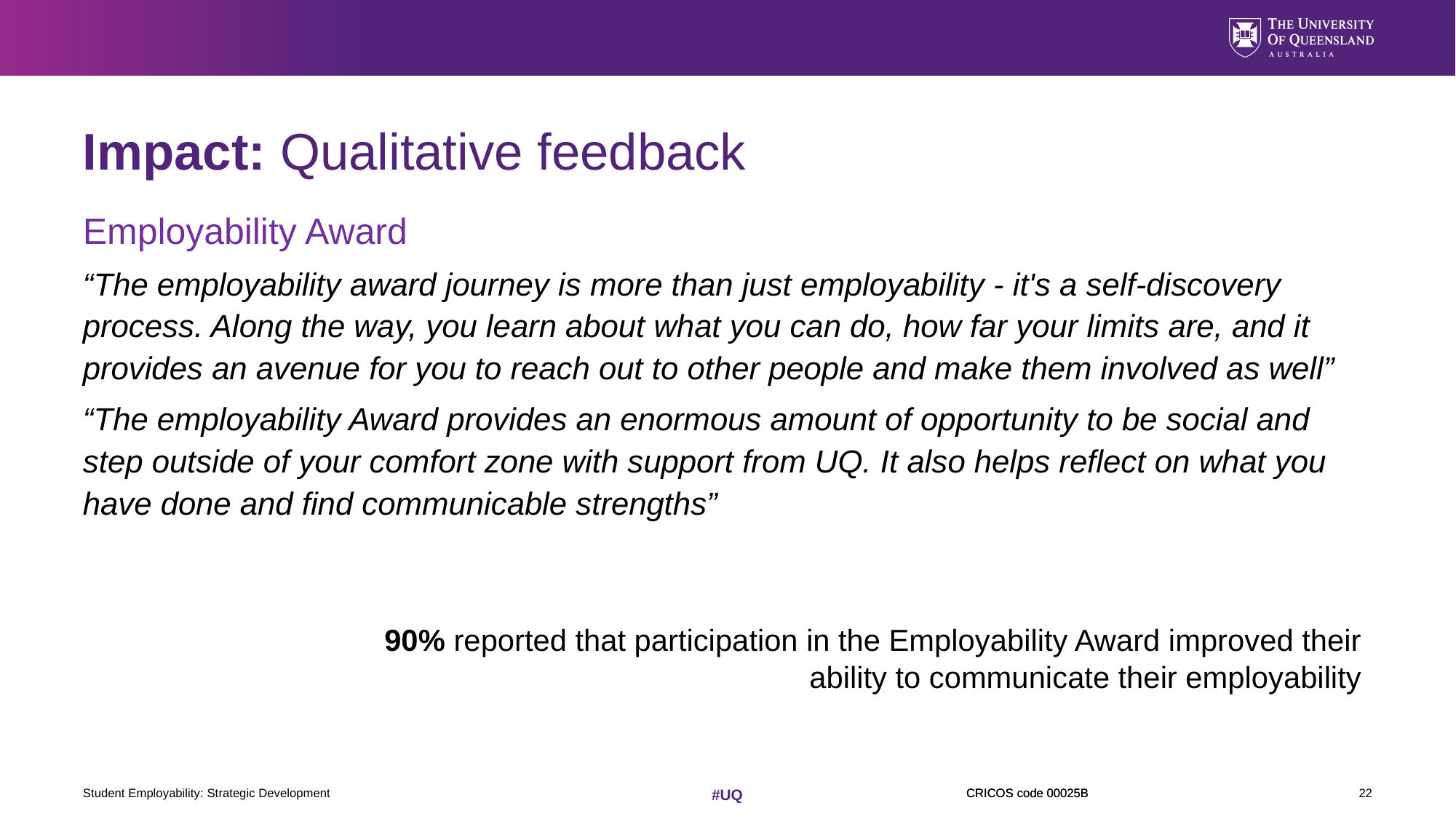

# Impact: Qualitative feedback
Employability Award
“The employability award journey is more than just employability - it's a self-discovery process. Along the way, you learn about what you can do, how far your limits are, and it provides an avenue for you to reach out to other people and make them involved as well”
“The employability Award provides an enormous amount of opportunity to be social and step outside of your comfort zone with support from UQ. It also helps reflect on what you have done and find communicable strengths”

90% reported that participation in the Employability Award improved their ability to communicate their employability
Student Employability: Strategic Development
22
#UQ